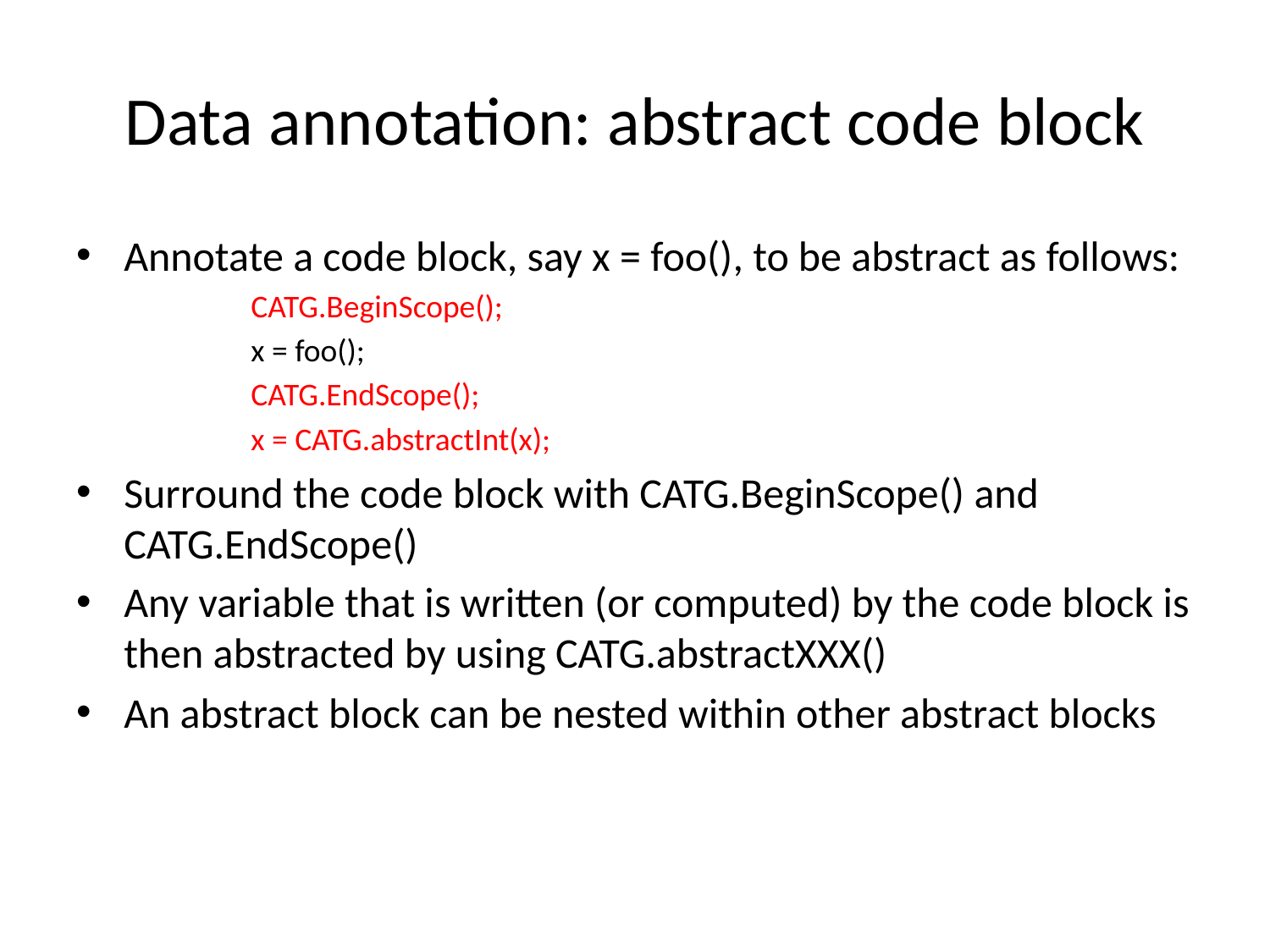

# Data annotation: abstract code block
Annotate a code block, say x = foo(), to be abstract as follows:
CATG.BeginScope();
x = foo();
CATG.EndScope();
x = CATG.abstractInt(x);
Surround the code block with CATG.BeginScope() and CATG.EndScope()
Any variable that is written (or computed) by the code block is then abstracted by using CATG.abstractXXX()
An abstract block can be nested within other abstract blocks